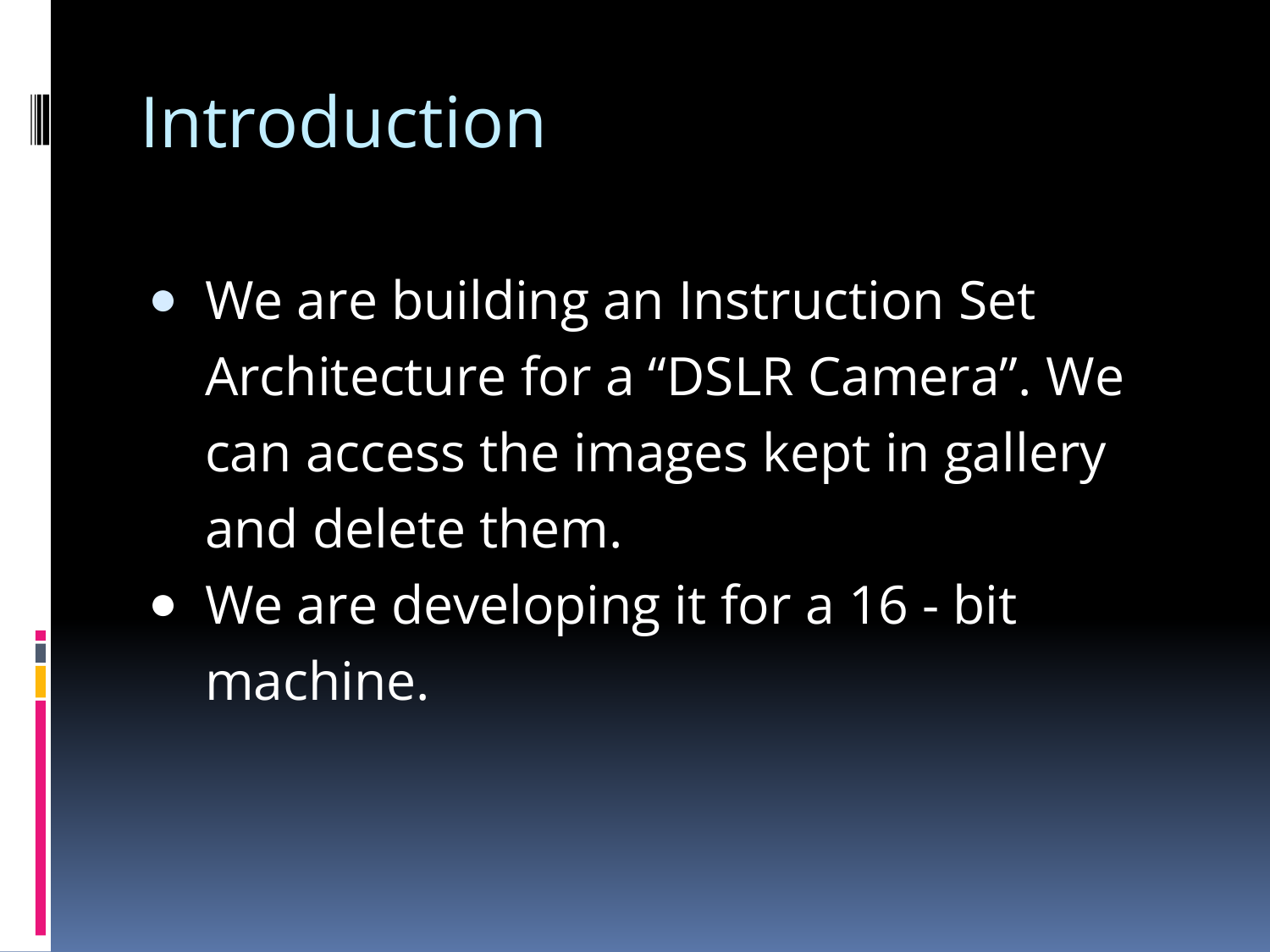

# Introduction
We are building an Instruction Set Architecture for a “DSLR Camera”. We can access the images kept in gallery and delete them.
We are developing it for a 16 - bit machine.